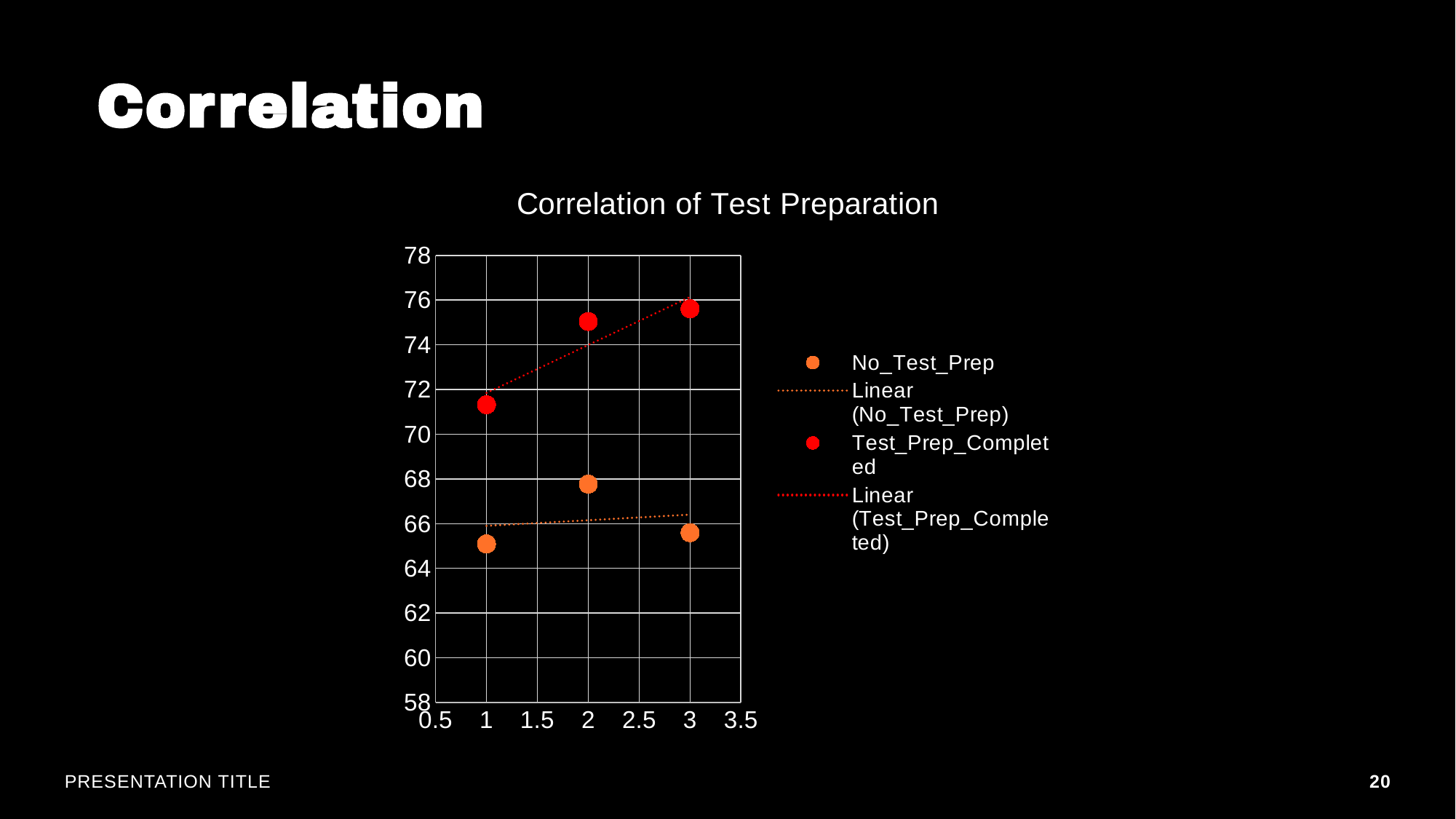

# Correlation

### Chart: Correlation of Test Preparation

| Category |  |  |
|---|---|---|
PRESENTATION TITLE
20